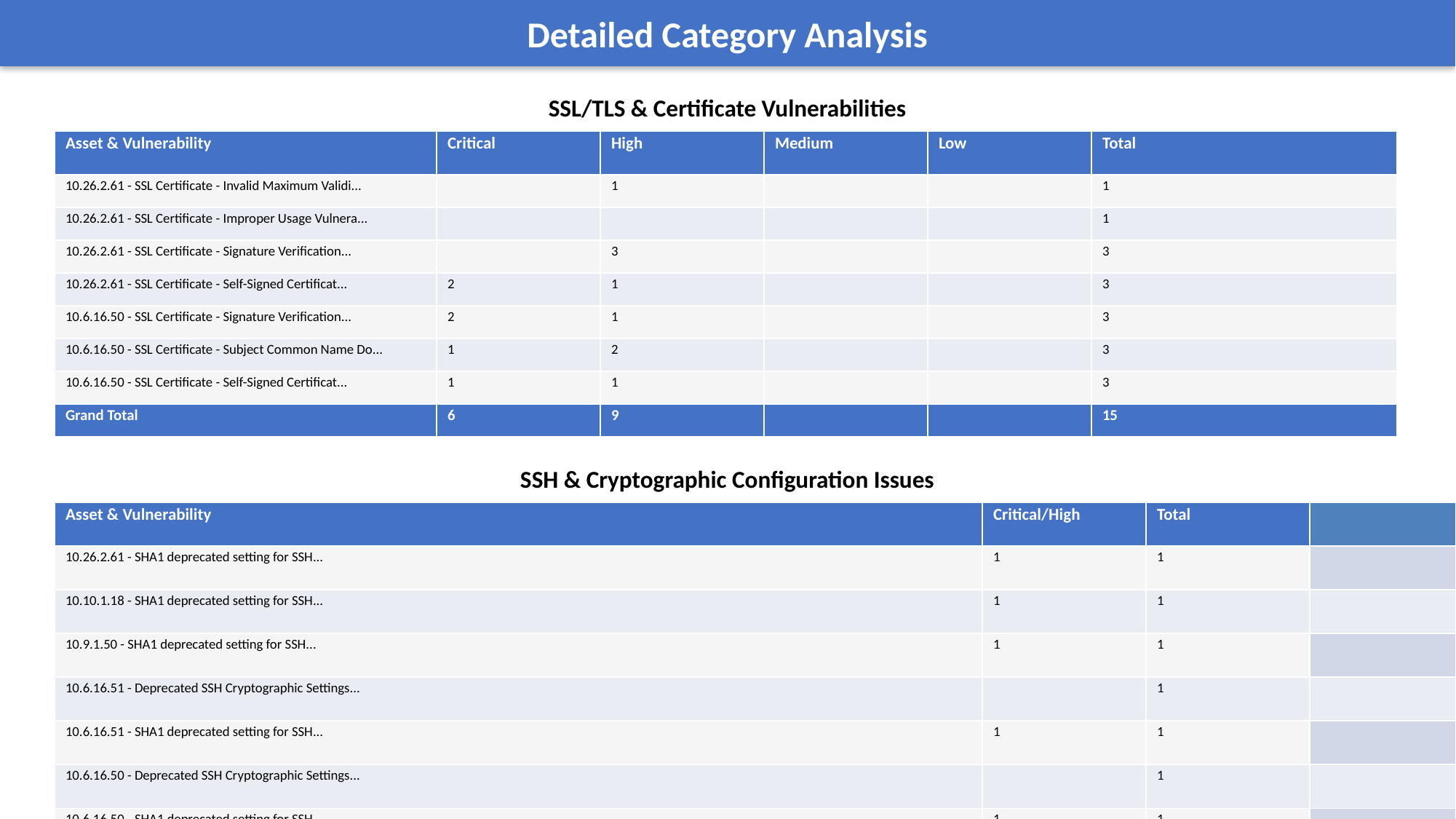

Detailed Category Analysis
SSL/TLS & Certificate Vulnerabilities
| Asset & Vulnerability | Critical | High | Medium | Low | Total |
| --- | --- | --- | --- | --- | --- |
| 10.26.2.61 - SSL Certificate - Invalid Maximum Validi... |  | 1 |  |  | 1 |
| 10.26.2.61 - SSL Certificate - Improper Usage Vulnera... |  |  |  |  | 1 |
| 10.26.2.61 - SSL Certificate - Signature Verification... |  | 3 |  |  | 3 |
| 10.26.2.61 - SSL Certificate - Self-Signed Certificat... | 2 | 1 |  |  | 3 |
| 10.6.16.50 - SSL Certificate - Signature Verification... | 2 | 1 |  |  | 3 |
| 10.6.16.50 - SSL Certificate - Subject Common Name Do... | 1 | 2 |  |  | 3 |
| 10.6.16.50 - SSL Certificate - Self-Signed Certificat... | 1 | 1 |  |  | 3 |
| Grand Total | 6 | 9 |  |  | 15 |
SSH & Cryptographic Configuration Issues
| Asset & Vulnerability | Critical/High | Total |  |
| --- | --- | --- | --- |
| 10.26.2.61 - SHA1 deprecated setting for SSH... | 1 | 1 |  |
| 10.10.1.18 - SHA1 deprecated setting for SSH... | 1 | 1 |  |
| 10.9.1.50 - SHA1 deprecated setting for SSH... | 1 | 1 |  |
| 10.6.16.51 - Deprecated SSH Cryptographic Settings... |  | 1 |  |
| 10.6.16.51 - SHA1 deprecated setting for SSH... | 1 | 1 |  |
| 10.6.16.50 - Deprecated SSH Cryptographic Settings... |  | 1 |  |
| 10.6.16.50 - SHA1 deprecated setting for SSH... | 1 | 1 |  |
| Grand Total | 5 | 7 | 12 |